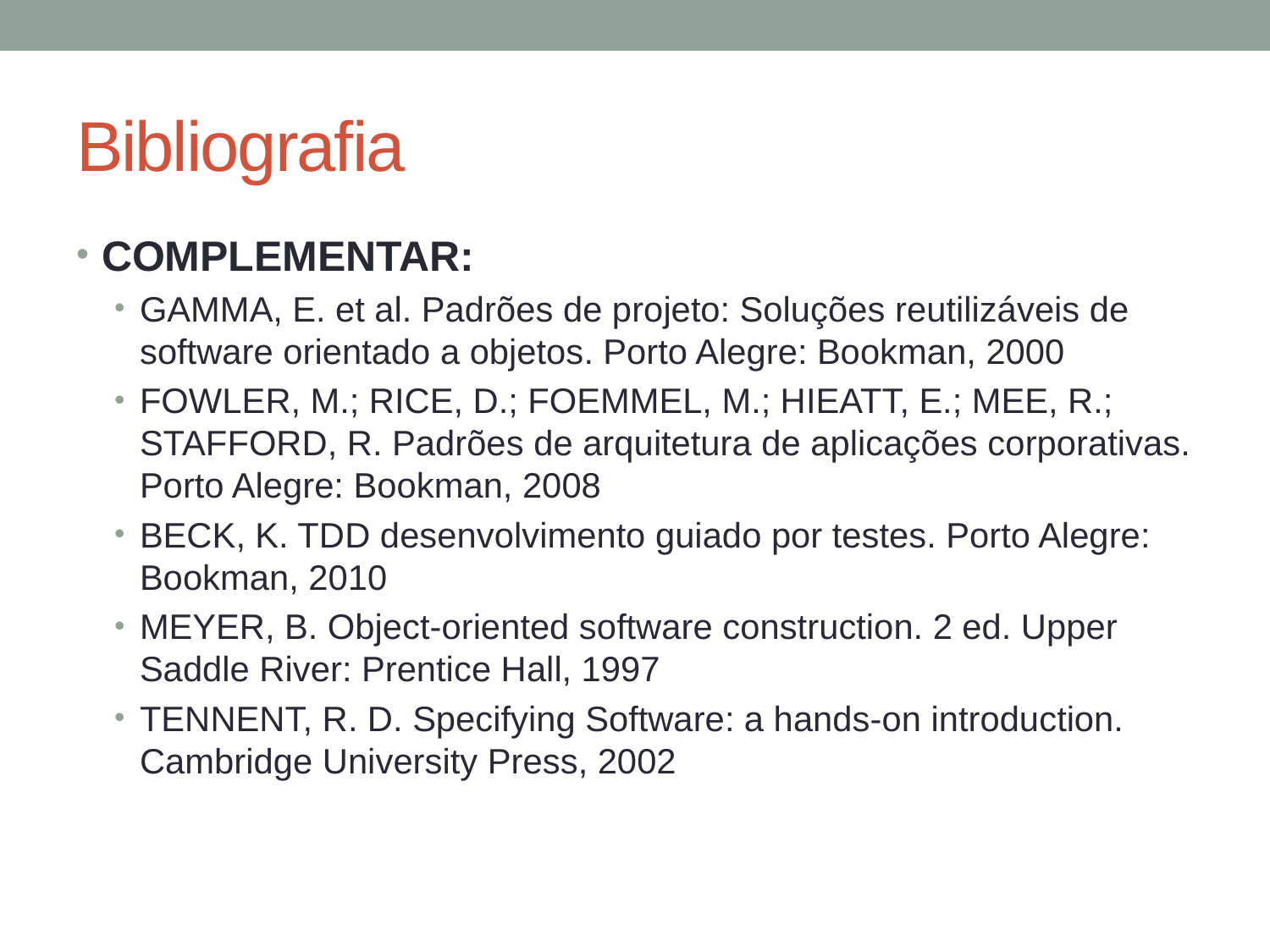

# Bibliografia
COMPLEMENTAR:
GAMMA, E. et al. Padrões de projeto: Soluções reutilizáveis de software orientado a objetos. Porto Alegre: Bookman, 2000
FOWLER, M.; RICE, D.; FOEMMEL, M.; HIEATT, E.; MEE, R.; STAFFORD, R. Padrões de arquitetura de aplicações corporativas. Porto Alegre: Bookman, 2008
BECK, K. TDD desenvolvimento guiado por testes. Porto Alegre: Bookman, 2010
MEYER, B. Object-oriented software construction. 2 ed. Upper Saddle River: Prentice Hall, 1997
TENNENT, R. D. Specifying Software: a hands-on introduction. Cambridge University Press, 2002